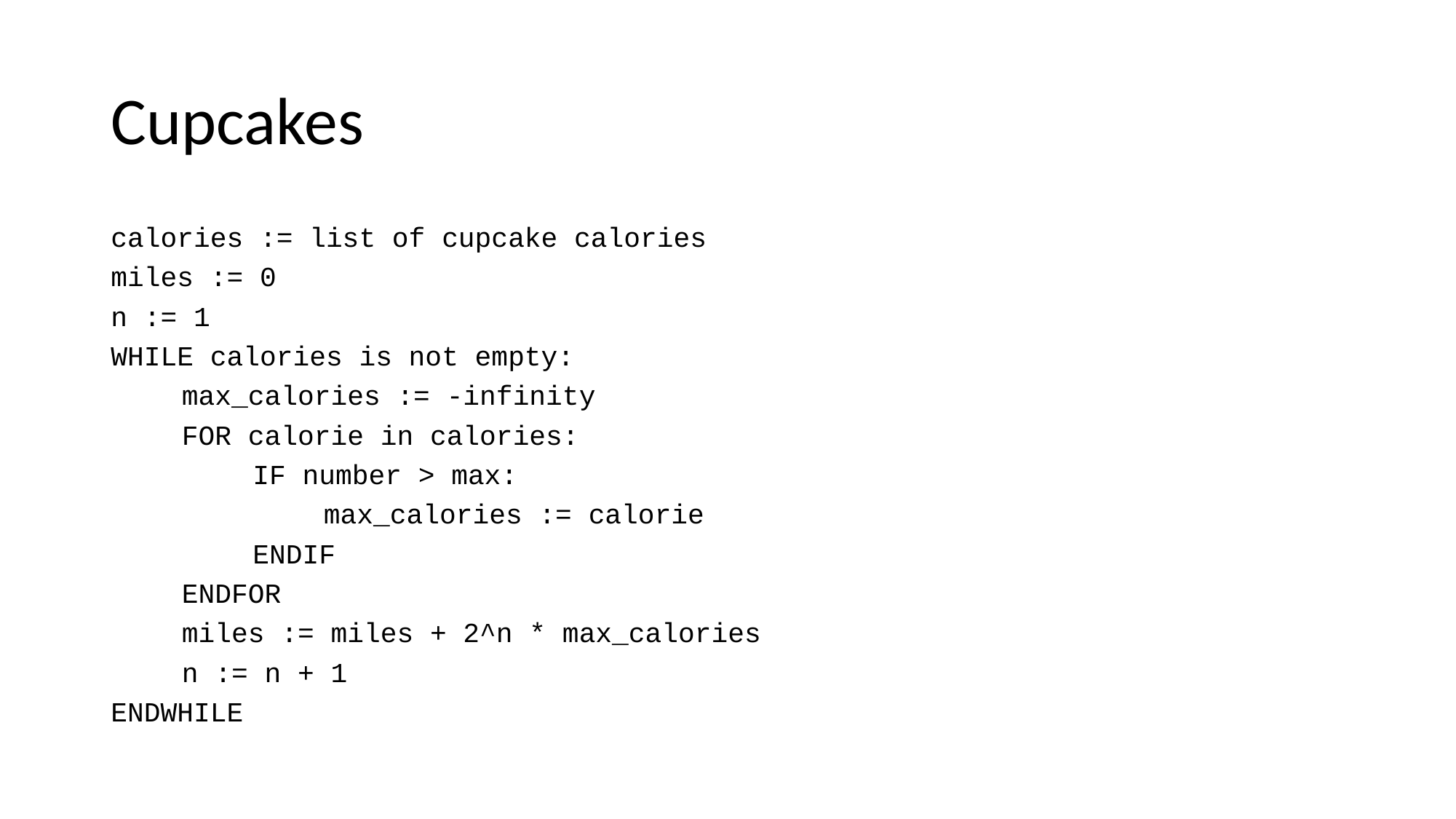

# Cupcakes
calories := list of cupcake calories
miles := 0
n := 1
WHILE calories is not empty:
	max_calories := -infinity
	FOR calorie in calories:
		IF number > max:
			max_calories := calorie
		ENDIF
	ENDFOR
	miles := miles + 2^n * max_calories
	n := n + 1
ENDWHILE